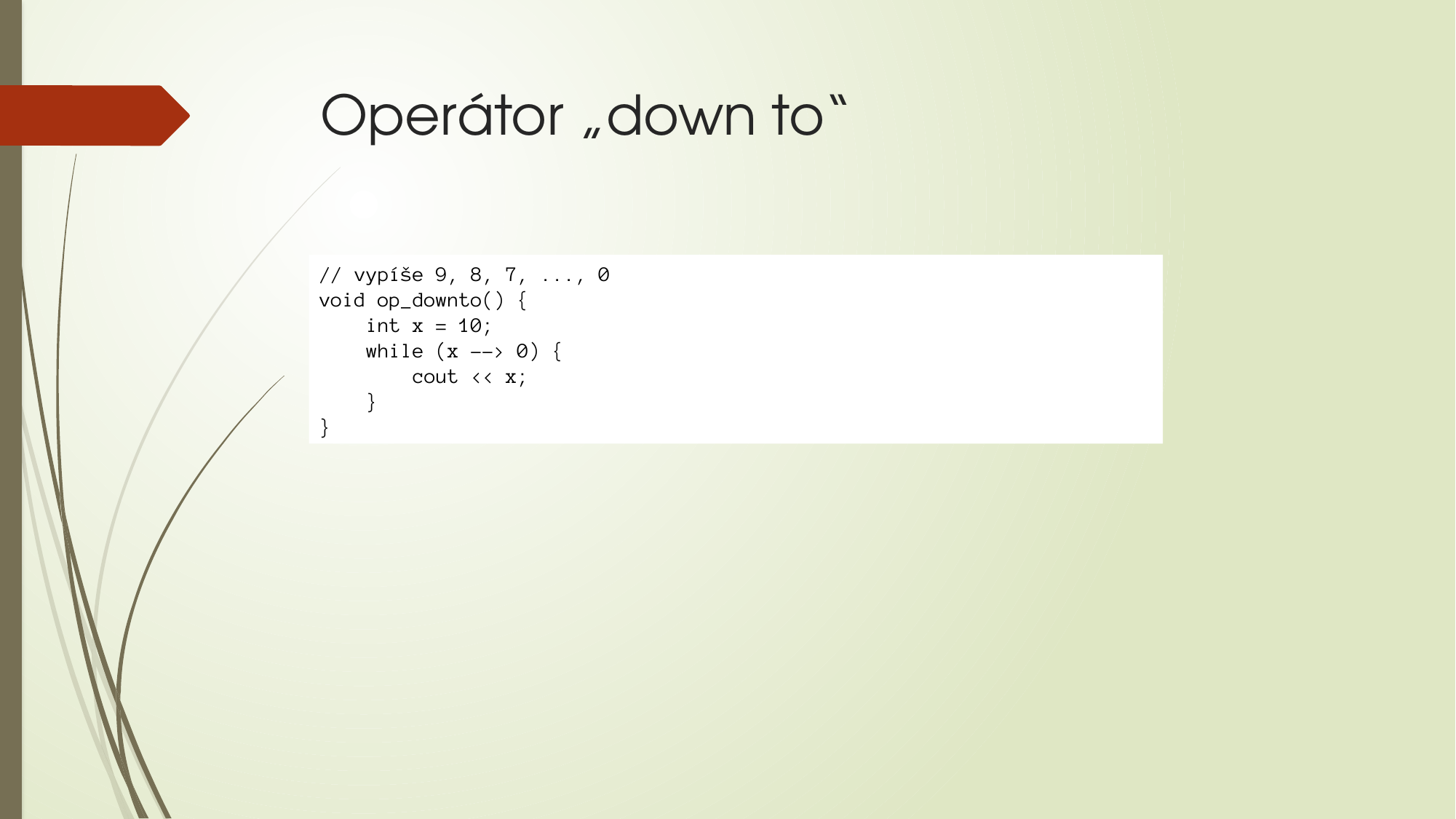

# Operátor „down to“

// vypíše 9, 8, 7, ..., 0
void op_downto() {
    int x = 10;
    while (x --> 0) {
        cout << x;
    }
}